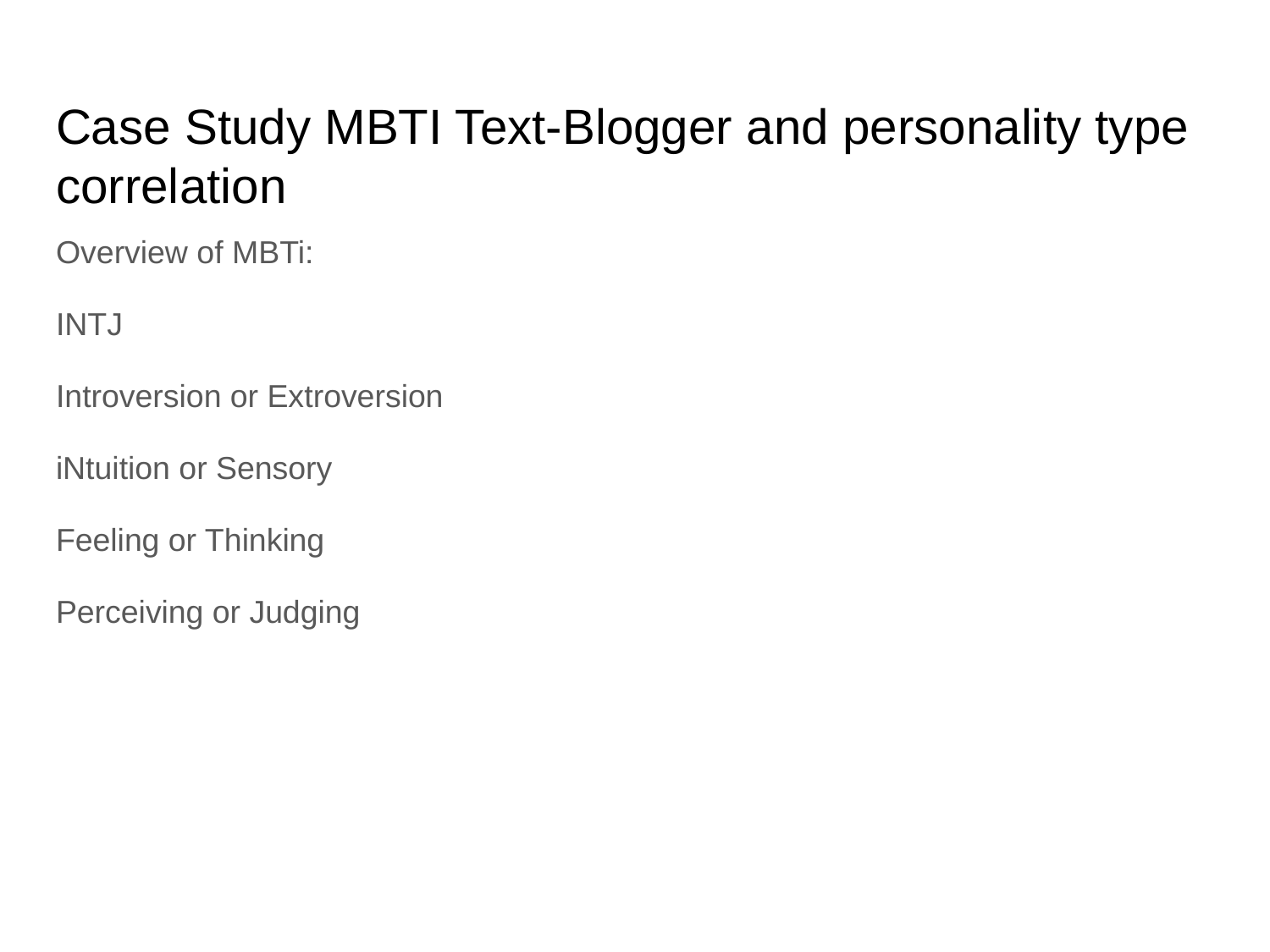

# Case Study MBTI Text-Blogger and personality type correlation
Overview of MBTi:
INTJ
Introversion or Extroversion
iNtuition or Sensory
Feeling or Thinking
Perceiving or Judging